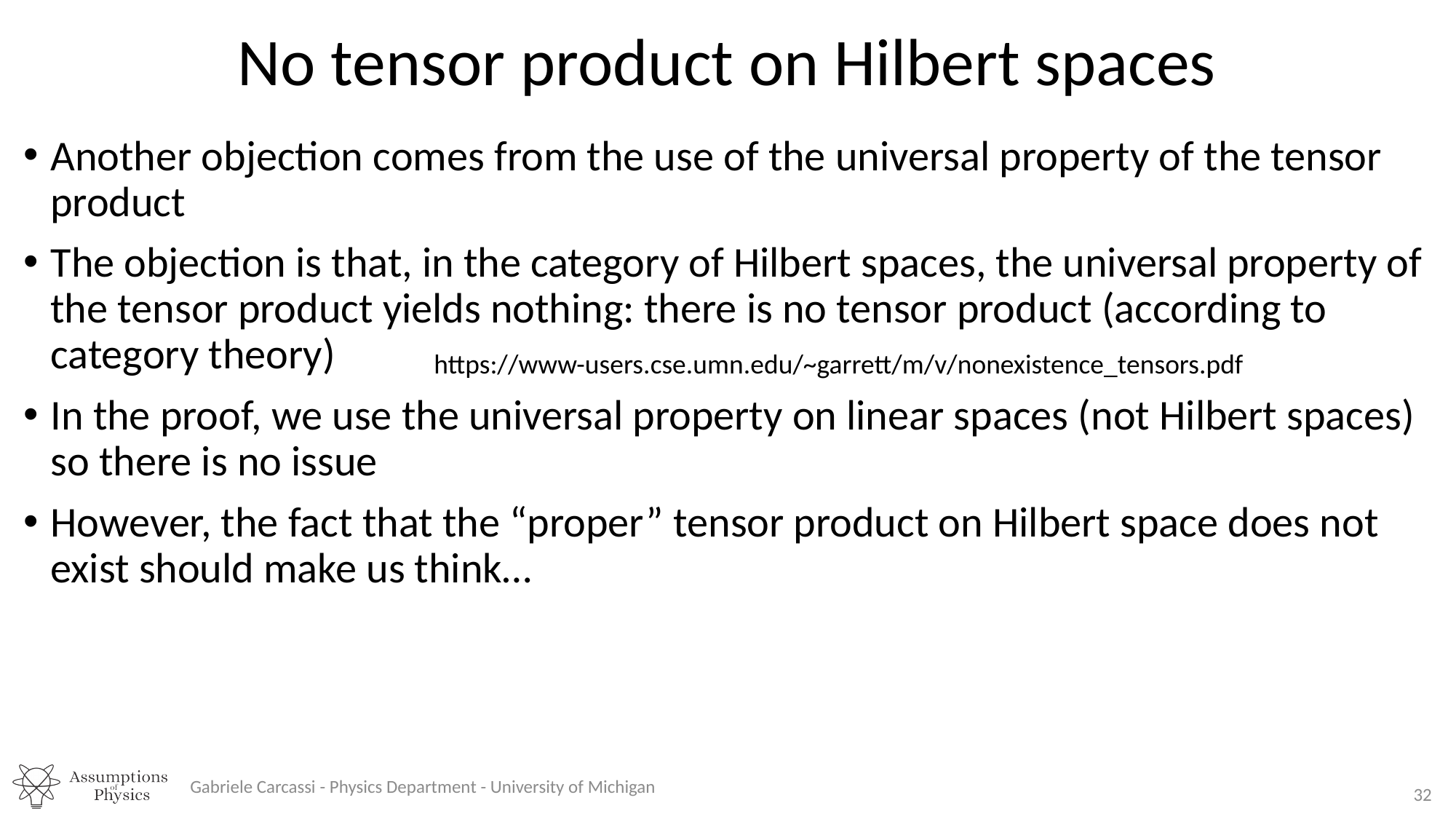

# No tensor product on Hilbert spaces
Another objection comes from the use of the universal property of the tensor product
The objection is that, in the category of Hilbert spaces, the universal property of the tensor product yields nothing: there is no tensor product (according to category theory)
In the proof, we use the universal property on linear spaces (not Hilbert spaces) so there is no issue
However, the fact that the “proper” tensor product on Hilbert space does not exist should make us think…
https://www-users.cse.umn.edu/~garrett/m/v/nonexistence_tensors.pdf
Gabriele Carcassi - Physics Department - University of Michigan
32